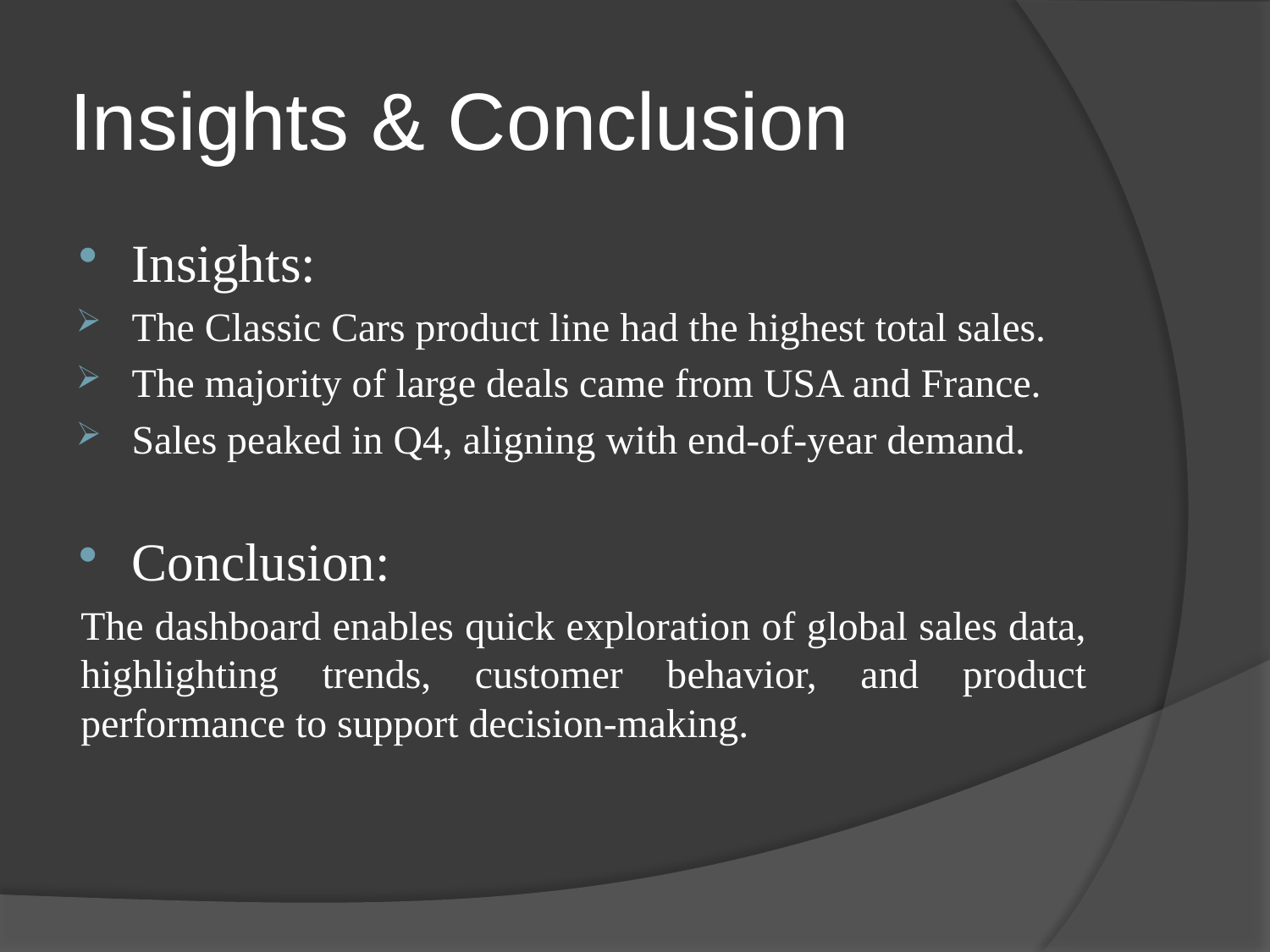

# Insights & Conclusion
Insights:
The Classic Cars product line had the highest total sales.
The majority of large deals came from USA and France.
Sales peaked in Q4, aligning with end-of-year demand.

Conclusion:
The dashboard enables quick exploration of global sales data, highlighting trends, customer behavior, and product performance to support decision-making.